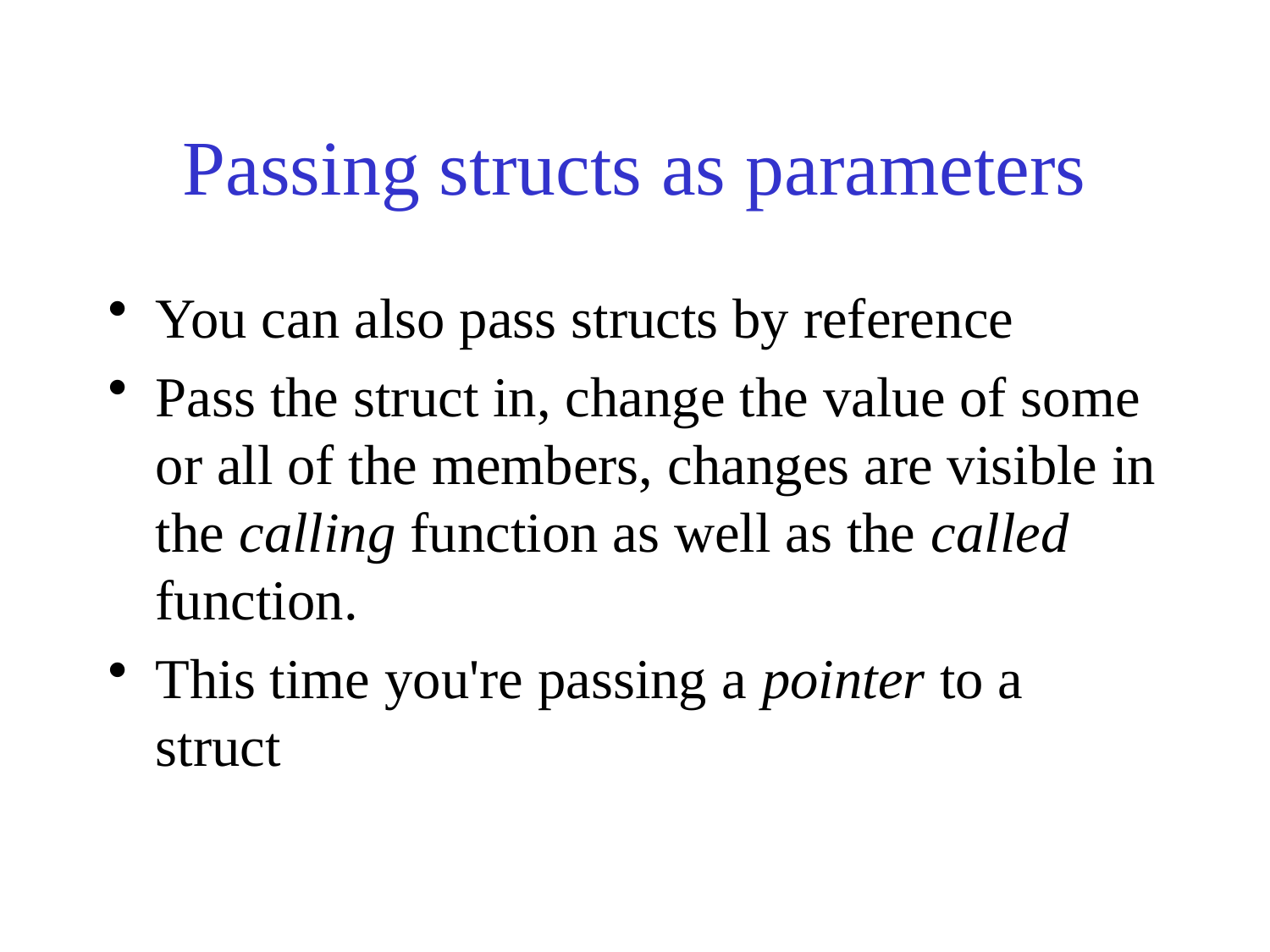

# Passing structs as parameters
You can also pass structs by reference
Pass the struct in, change the value of some or all of the members, changes are visible in the calling function as well as the called function.
This time you're passing a pointer to a struct